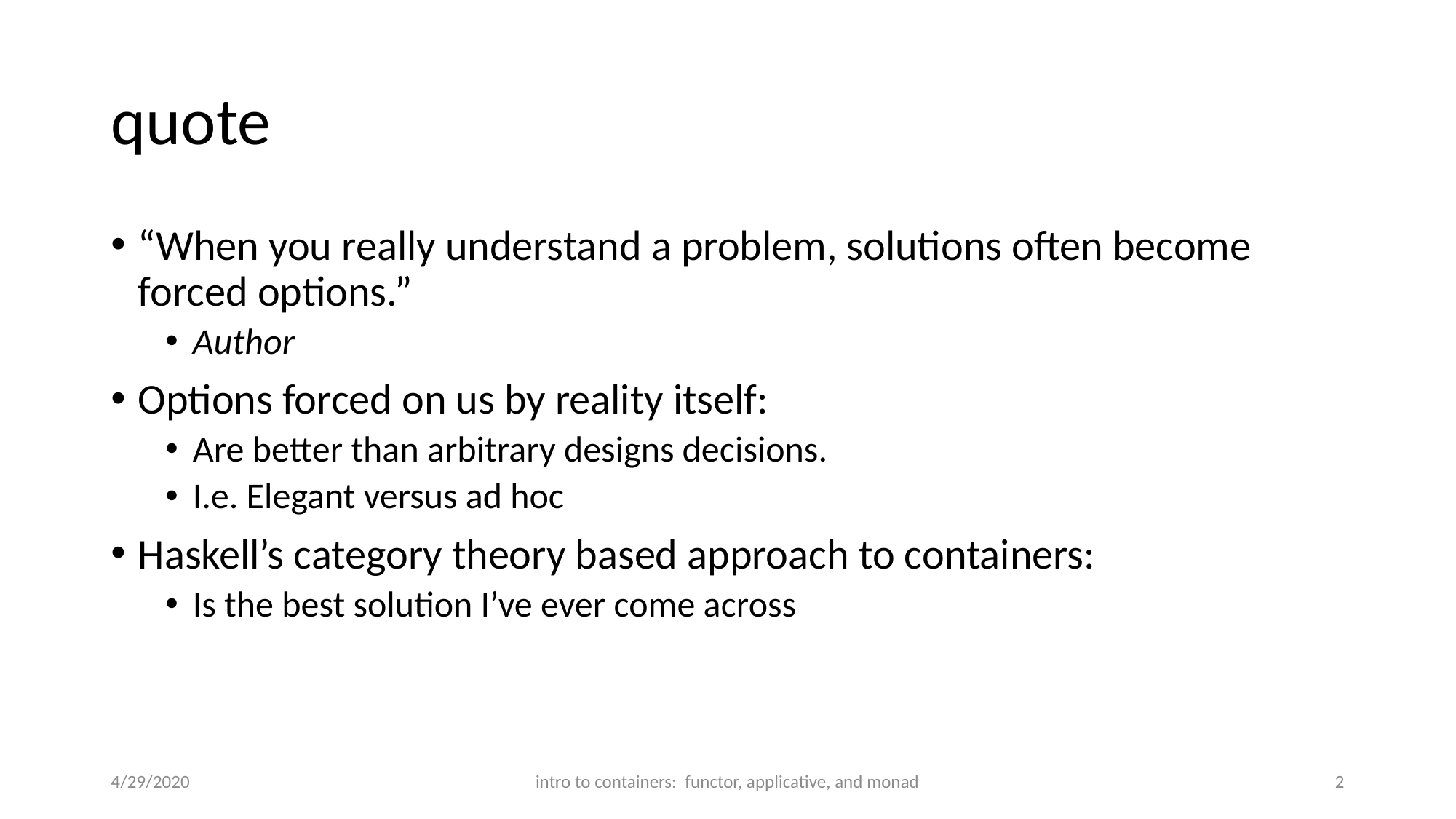

# quote
“When you really understand a problem, solutions often become forced options.”
Author
Options forced on us by reality itself:
Are better than arbitrary designs decisions.
I.e. Elegant versus ad hoc
Haskell’s category theory based approach to containers:
Is the best solution I’ve ever come across
4/29/2020
intro to containers:  functor, applicative, and monad
2